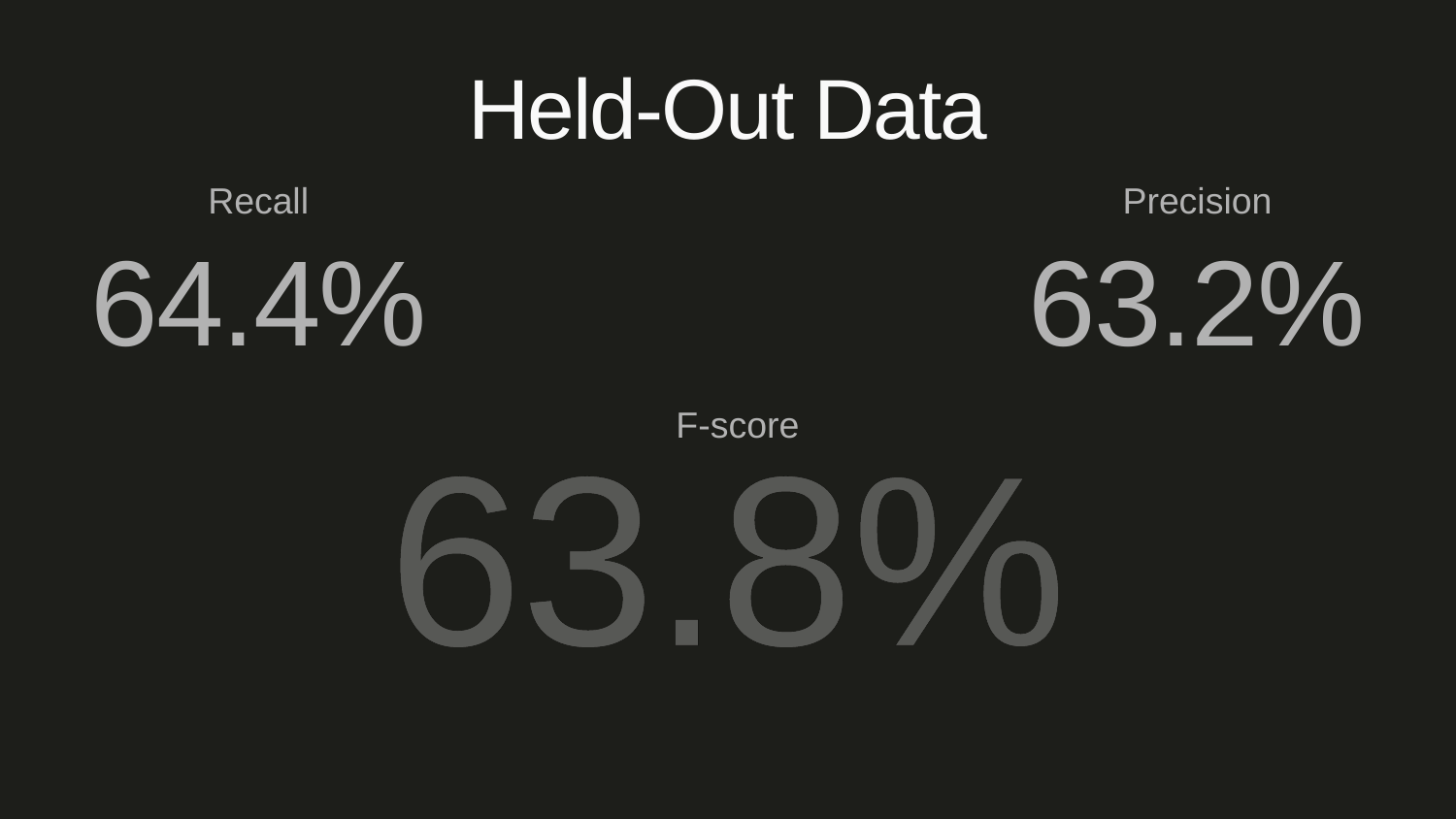

# Held-Out Data
64.4%
63.2%
Recall
Precision
F-score
63.8%